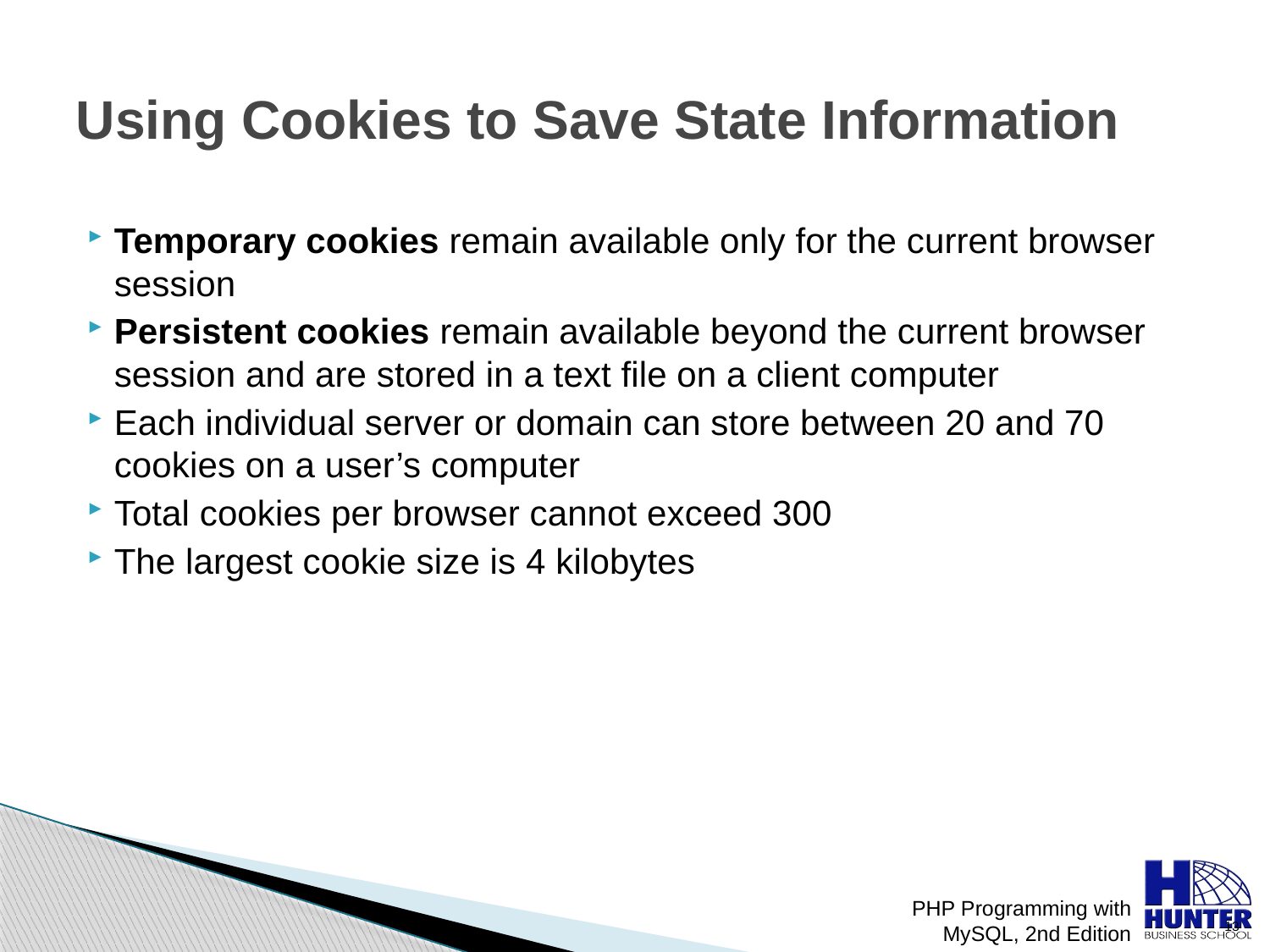

# Using Cookies to Save State Information
Temporary cookies remain available only for the current browser session
Persistent cookies remain available beyond the current browser session and are stored in a text file on a client computer
Each individual server or domain can store between 20 and 70 cookies on a user’s computer
Total cookies per browser cannot exceed 300
The largest cookie size is 4 kilobytes
PHP Programming with MySQL, 2nd Edition
 13